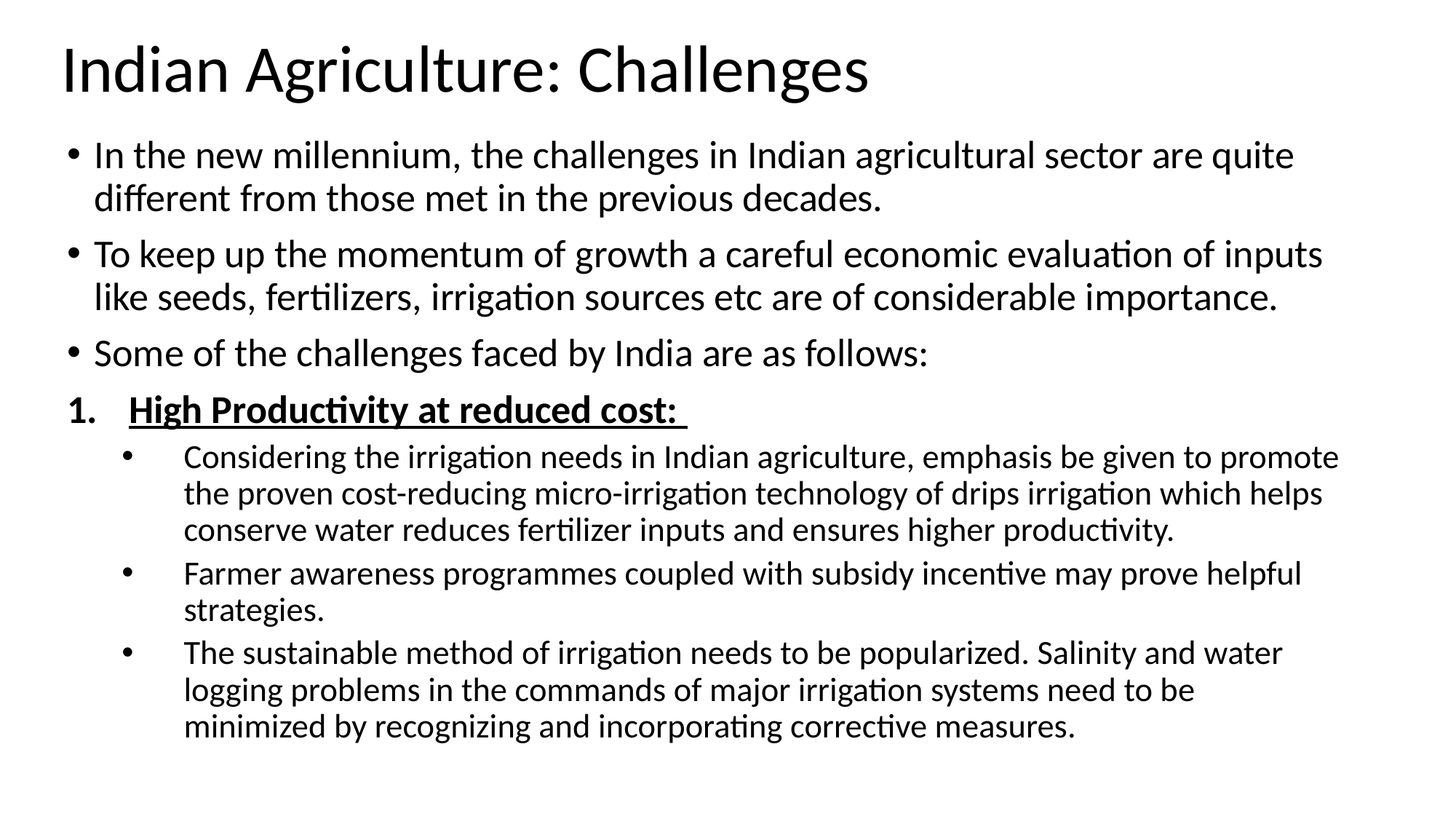

# Indian Agriculture: Challenges
In the new millennium, the challenges in Indian agricultural sector are quite different from those met in the previous decades.
To keep up the momentum of growth a careful economic evaluation of inputs like seeds, fertilizers, irrigation sources etc are of considerable importance.
Some of the challenges faced by India are as follows:
High Productivity at reduced cost:
Considering the irrigation needs in Indian agriculture, emphasis be given to promote the proven cost-reducing micro-irrigation technology of drips irrigation which helps conserve water reduces fertilizer inputs and ensures higher productivity.
Farmer awareness programmes coupled with subsidy incentive may prove helpful strategies.
The sustainable method of irrigation needs to be popularized. Salinity and water logging problems in the commands of major irrigation systems need to be minimized by recognizing and incorporating corrective measures.